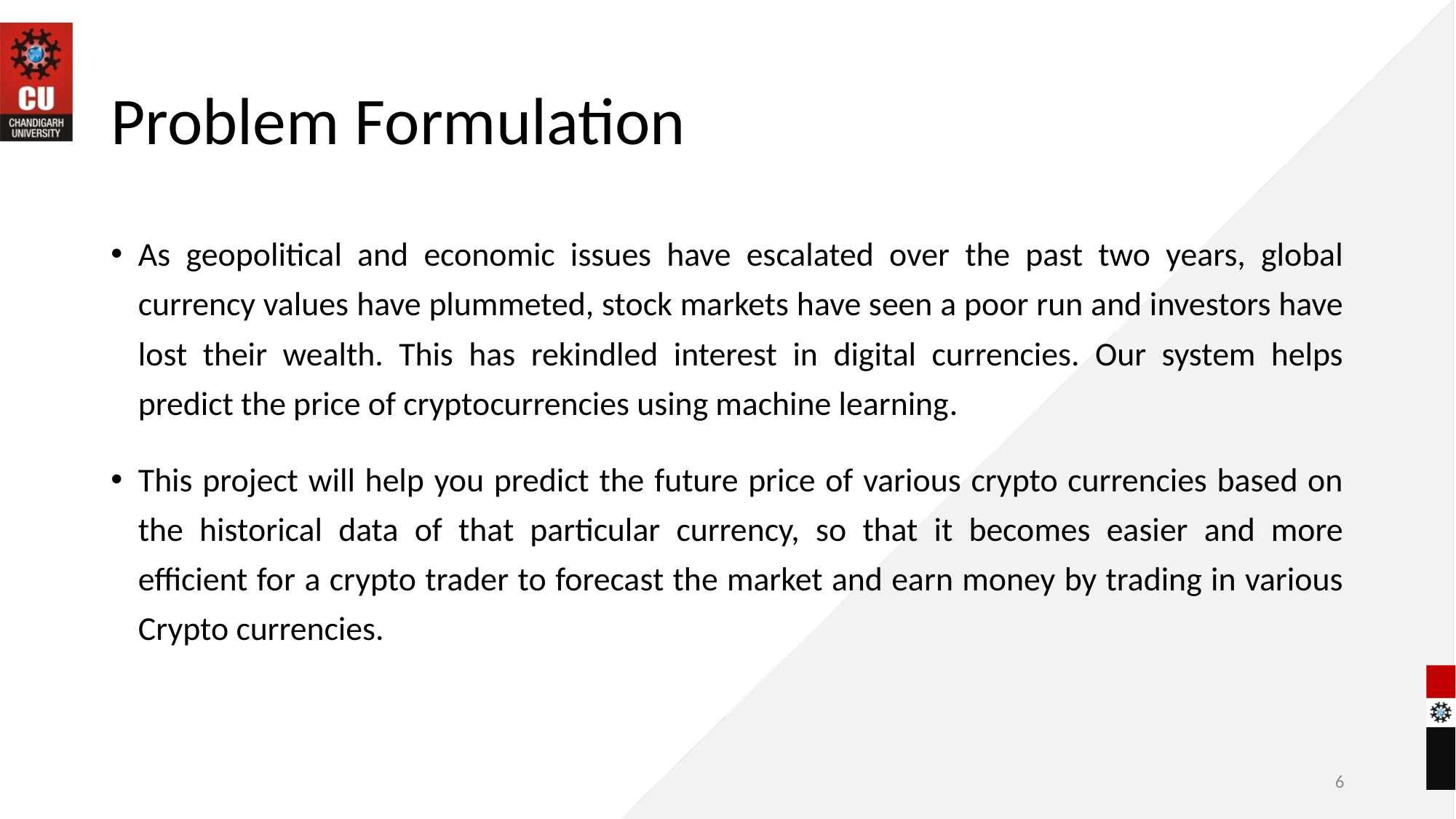

# Problem Formulation
As geopolitical and economic issues have escalated over the past two years, global currency values ​​have plummeted, stock markets have seen a poor run and investors have lost their wealth. This has rekindled interest in digital currencies. Our system helps predict the price of cryptocurrencies using machine learning.
This project will help you predict the future price of various crypto currencies based on the historical data of that particular currency, so that it becomes easier and more efficient for a crypto trader to forecast the market and earn money by trading in various Crypto currencies.

6